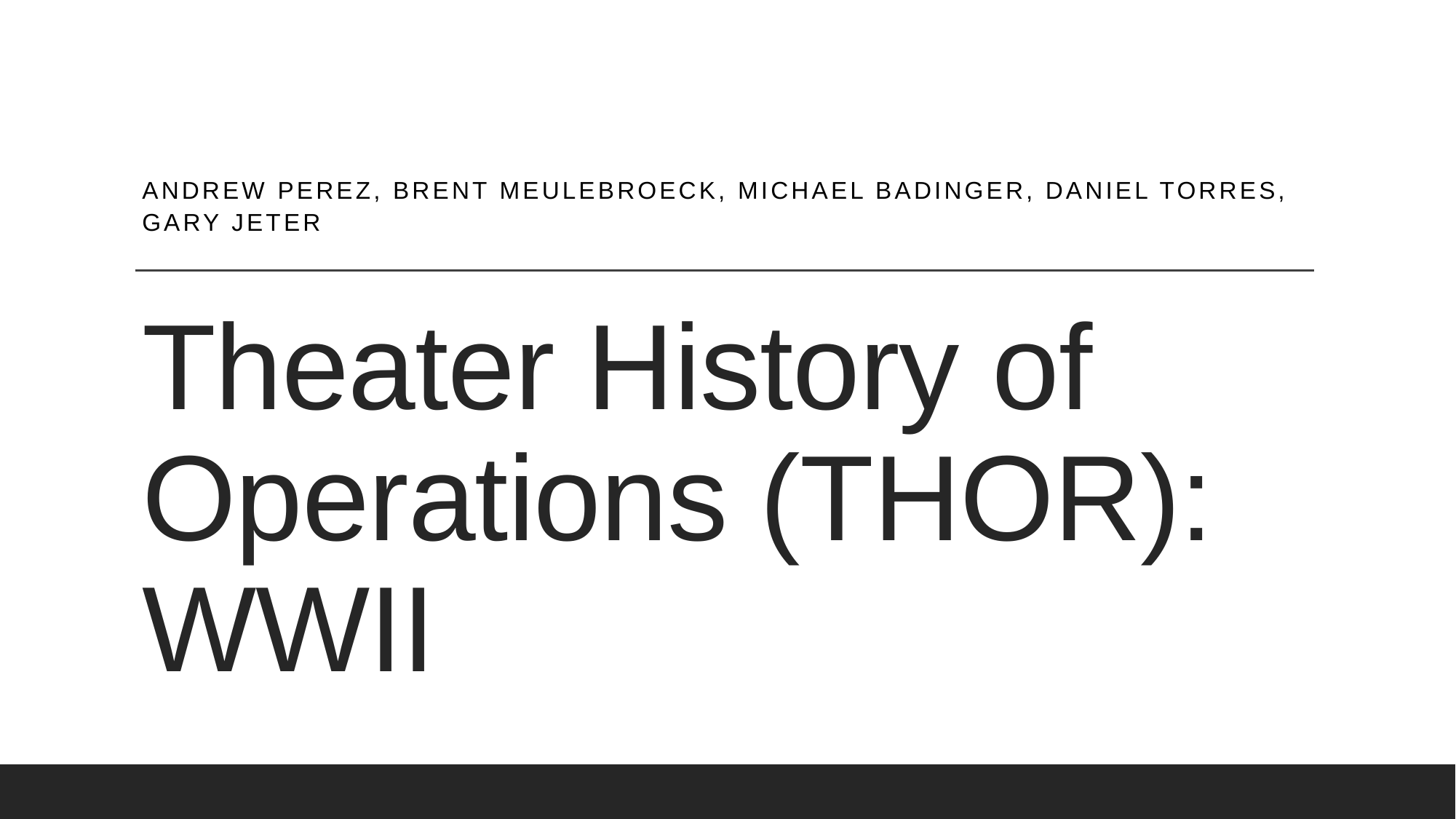

Andrew Perez, brent meulebroeck, michael badinger, daniel torres, gary jeter
# Theater History of Operations (THOR): WWII